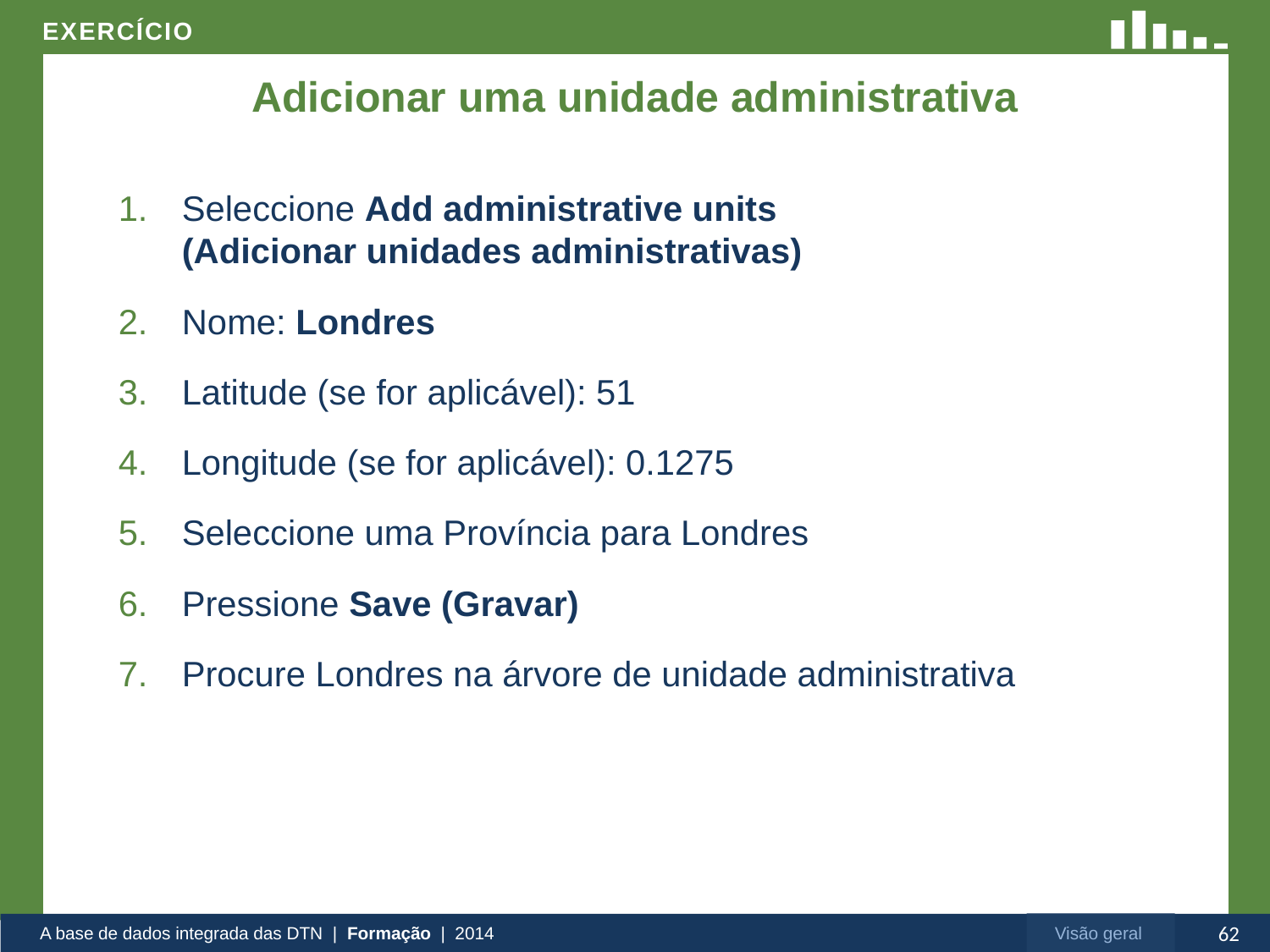

# Adicionar uma unidade administrativa
Seleccione Add administrative units
(Adicionar unidades administrativas)
Nome: Londres
Latitude (se for aplicável): 51
Longitude (se for aplicável): 0.1275
Seleccione uma Província para Londres
Pressione Save (Gravar)
Procure Londres na árvore de unidade administrativa